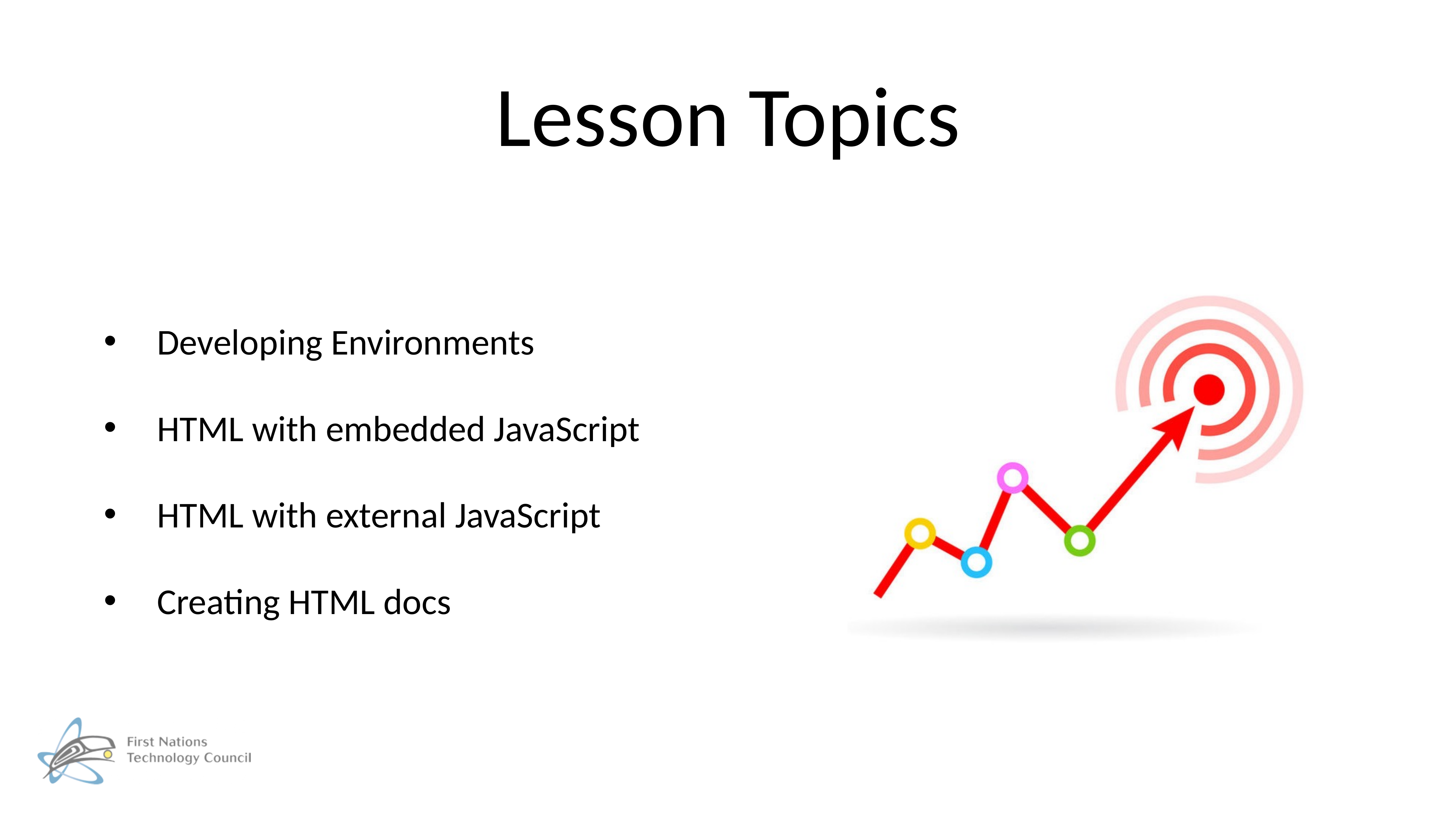

# Lesson Topics
Developing Environments
HTML with embedded JavaScript
HTML with external JavaScript
Creating HTML docs